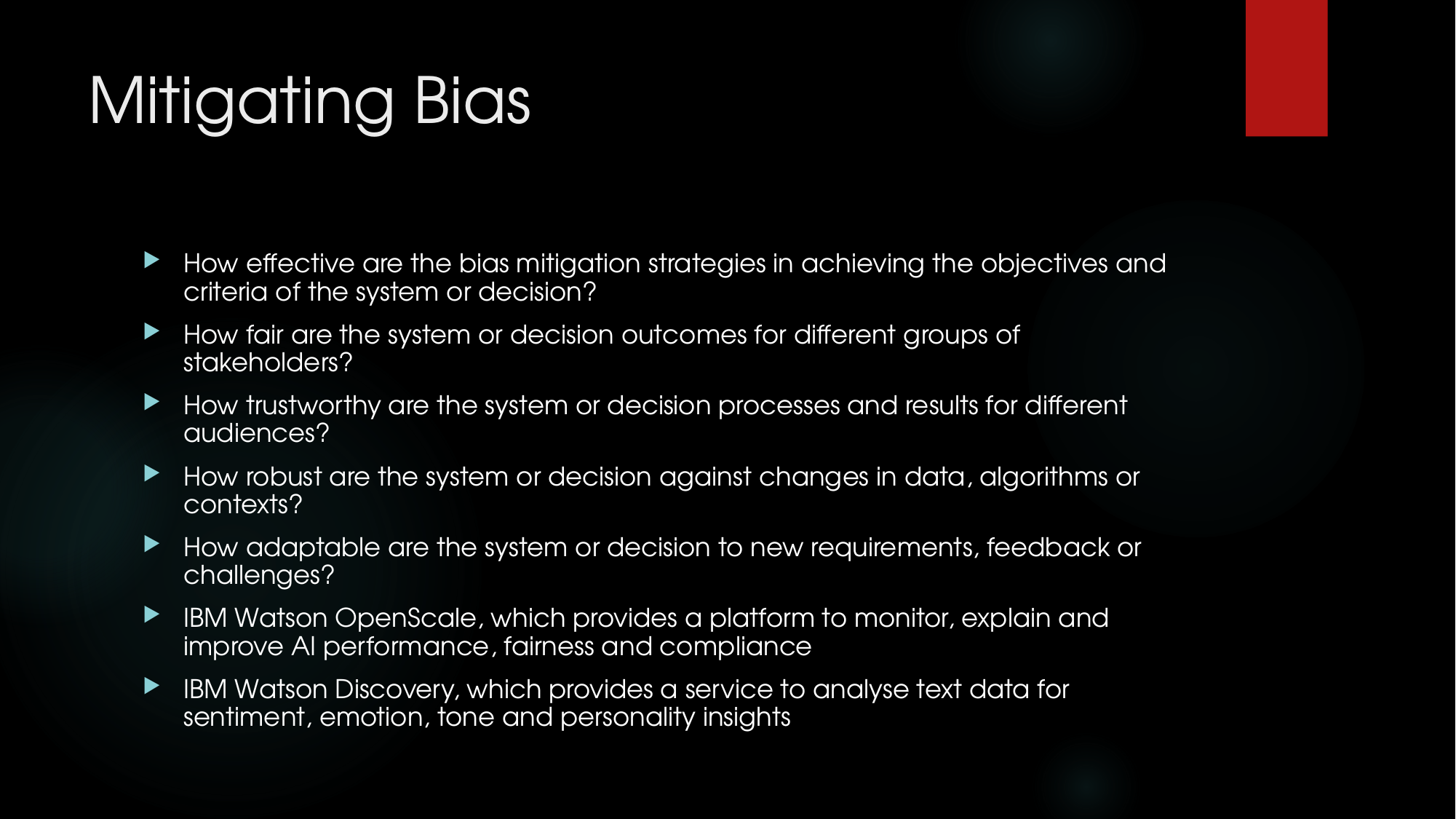

# Mitigating Bias
How effective are the bias mitigation strategies in achieving the objectives and criteria of the system or decision?
How fair are the system or decision outcomes for different groups of stakeholders?
How trustworthy are the system or decision processes and results for different audiences?
How robust are the system or decision against changes in data, algorithms or contexts?
How adaptable are the system or decision to new requirements, feedback or challenges?
IBM Watson OpenScale, which provides a platform to monitor, explain and improve AI performance, fairness and compliance
IBM Watson Discovery, which provides a service to analyse text data for sentiment, emotion, tone and personality insights